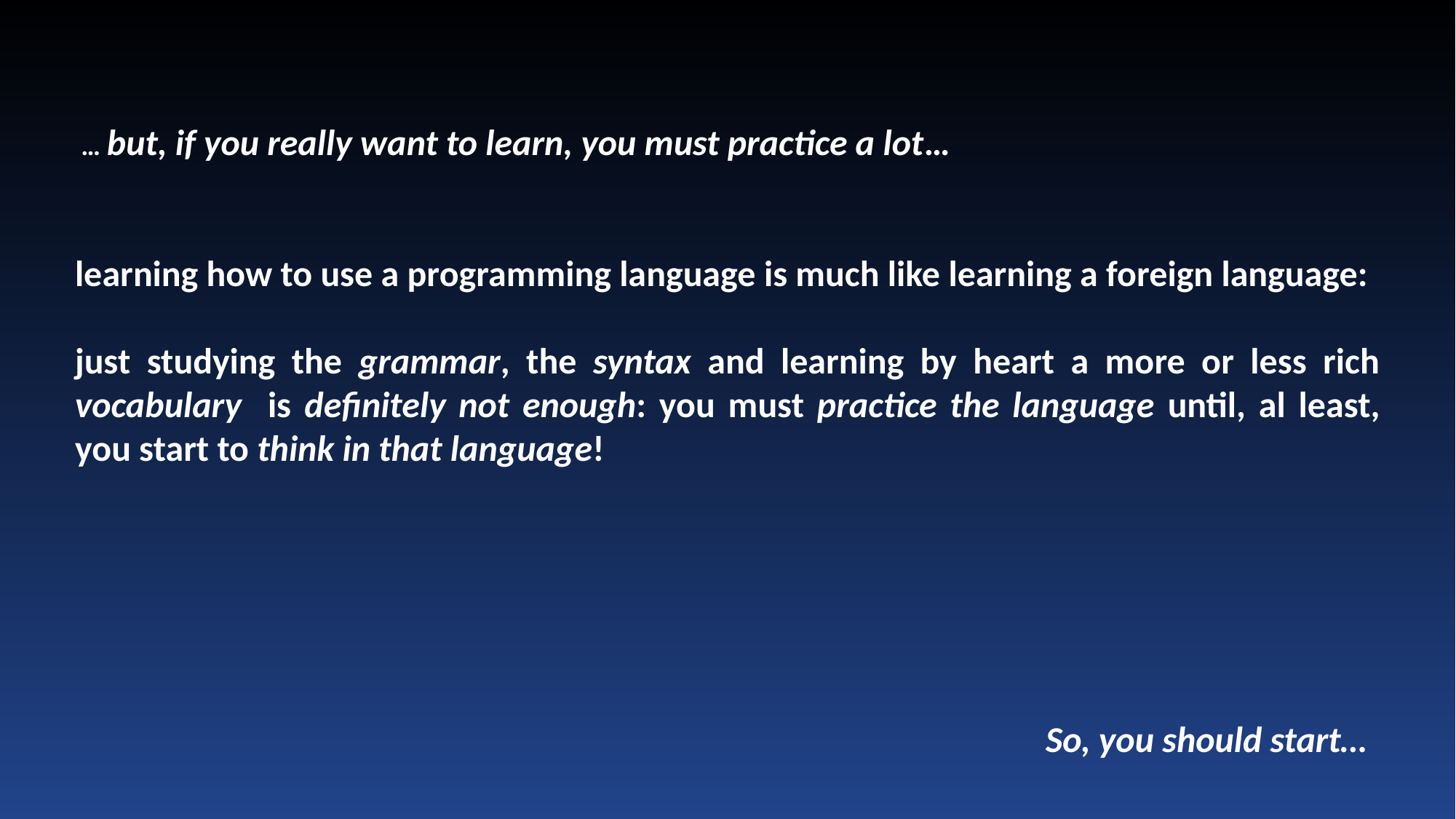

… but, if you really want to learn, you must practice a lot…

learning how to use a programming language is much like learning a foreign language:

just studying the grammar, the syntax and learning by heart a more or less rich vocabulary  is definitely not enough: you must practice the language until, al least, you start to think in that language!
 So, you should start…